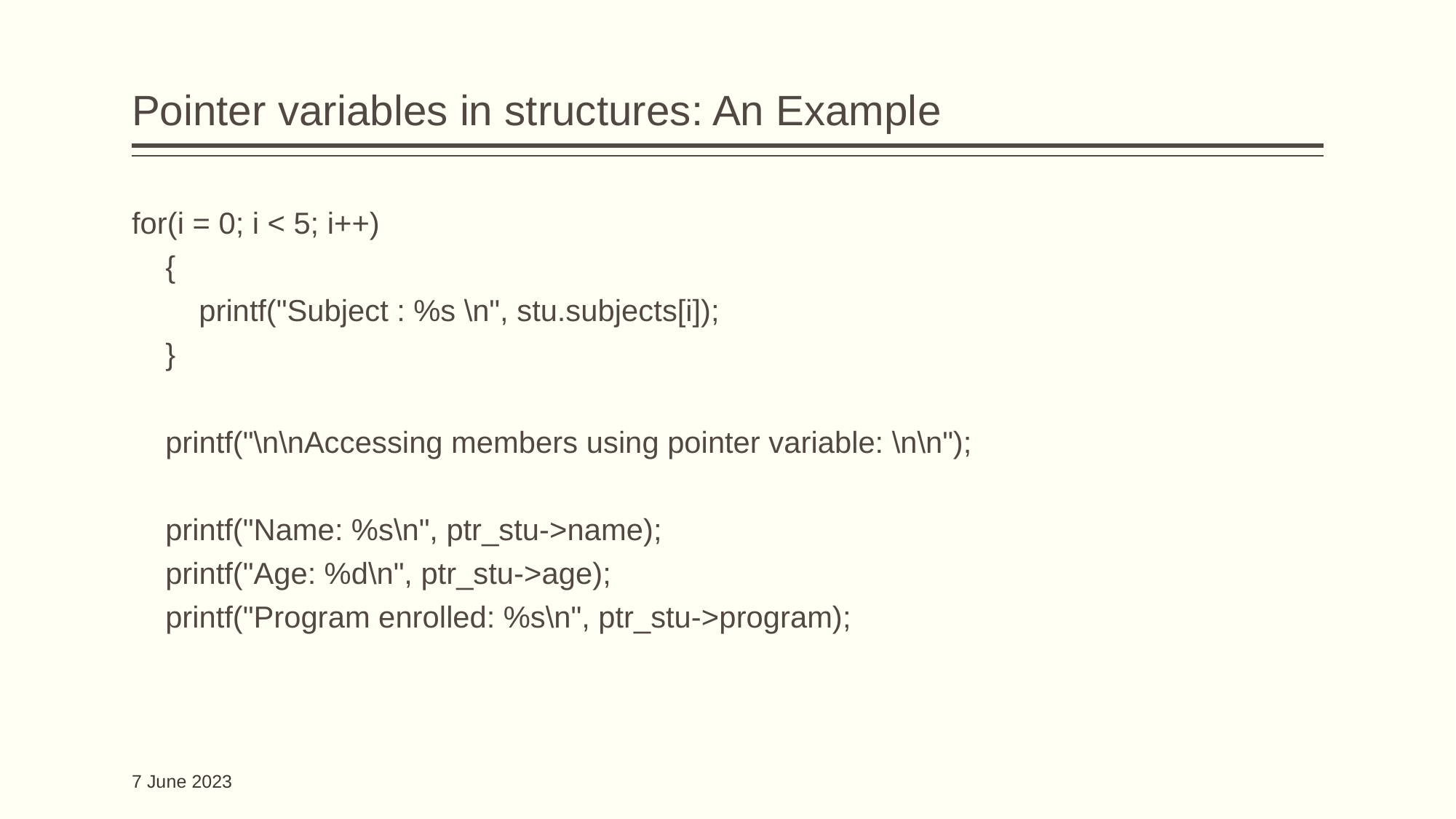

# Pointer variables in structures: An Example
for(i = 0; i < 5; i++)
    {
        printf("Subject : %s \n", stu.subjects[i]);
    }

    printf("\n\nAccessing members using pointer variable: \n\n");

    printf("Name: %s\n", ptr_stu->name);
    printf("Age: %d\n", ptr_stu->age);
    printf("Program enrolled: %s\n", ptr_stu->program);
7 June 2023